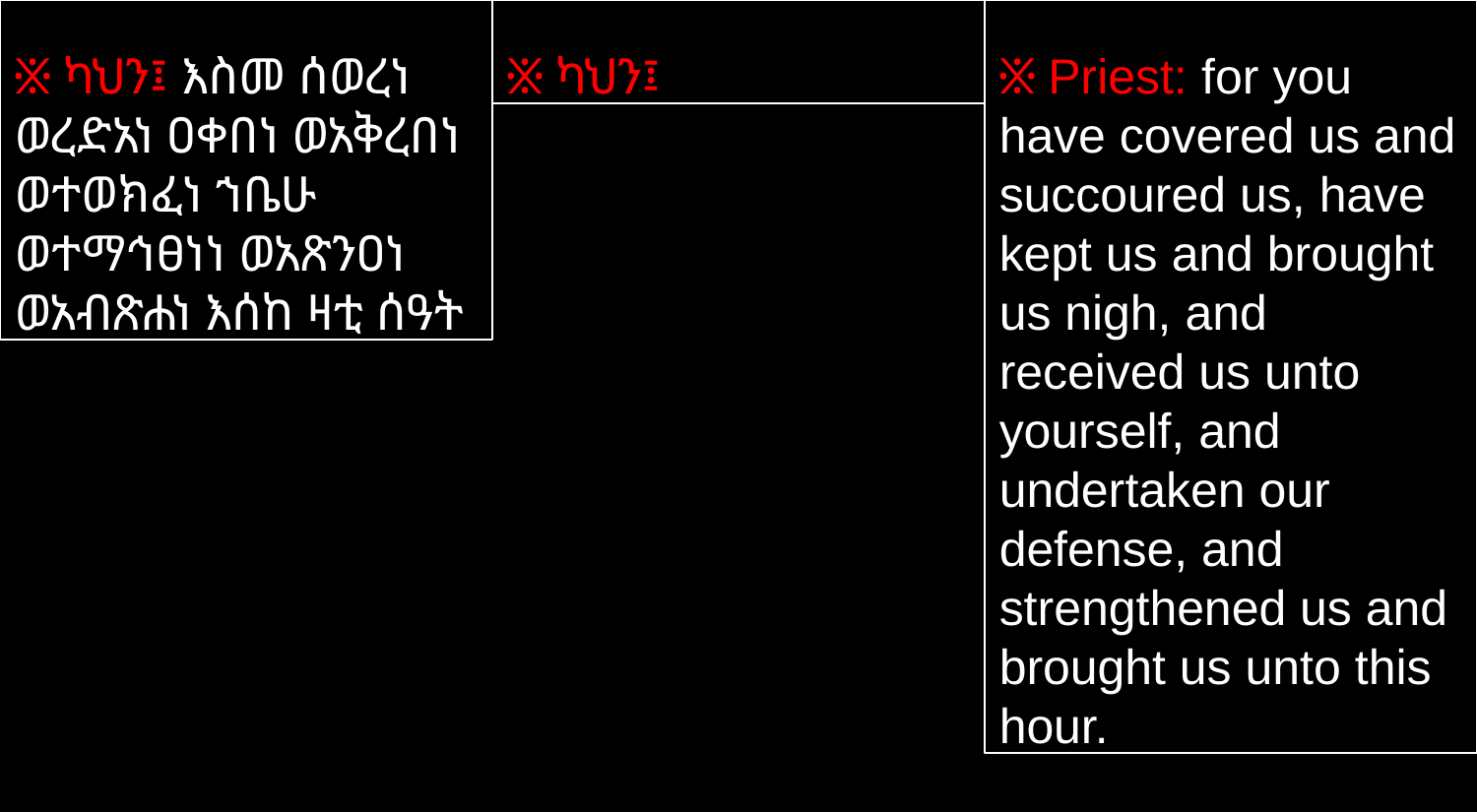

፠ ካህን፤ እስመ ሰወረነ ወረድአነ ዐቀበነ ወአቅረበነ ወተወክፈነ ኀቤሁ ወተማኅፀነነ ወአጽንዐነ ወአብጽሐነ እሰከ ዛቲ ሰዓት

፠ ካህን፤

፠ Priest: for you have covered us and succoured us, have kept us and brought us nigh, and received us unto yourself, and undertaken our defense, and strengthened us and brought us unto this hour.